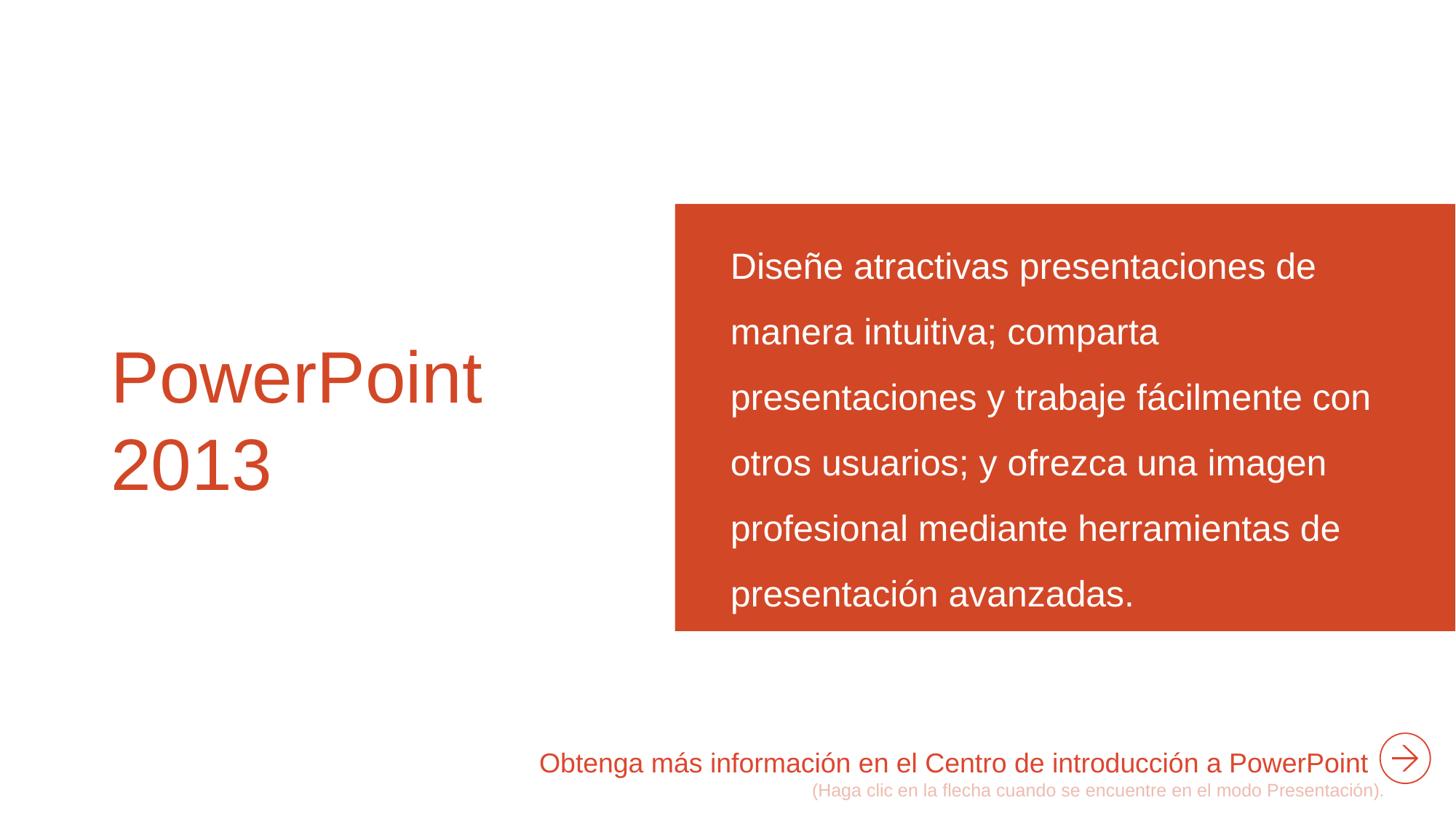

Diseñe atractivas presentaciones de manera intuitiva; comparta presentaciones y trabaje fácilmente con otros usuarios; y ofrezca una imagen profesional mediante herramientas de presentación avanzadas.
# PowerPoint 2013
Obtenga más información en el Centro de introducción a PowerPoint

(Haga clic en la flecha cuando se encuentre en el modo Presentación).